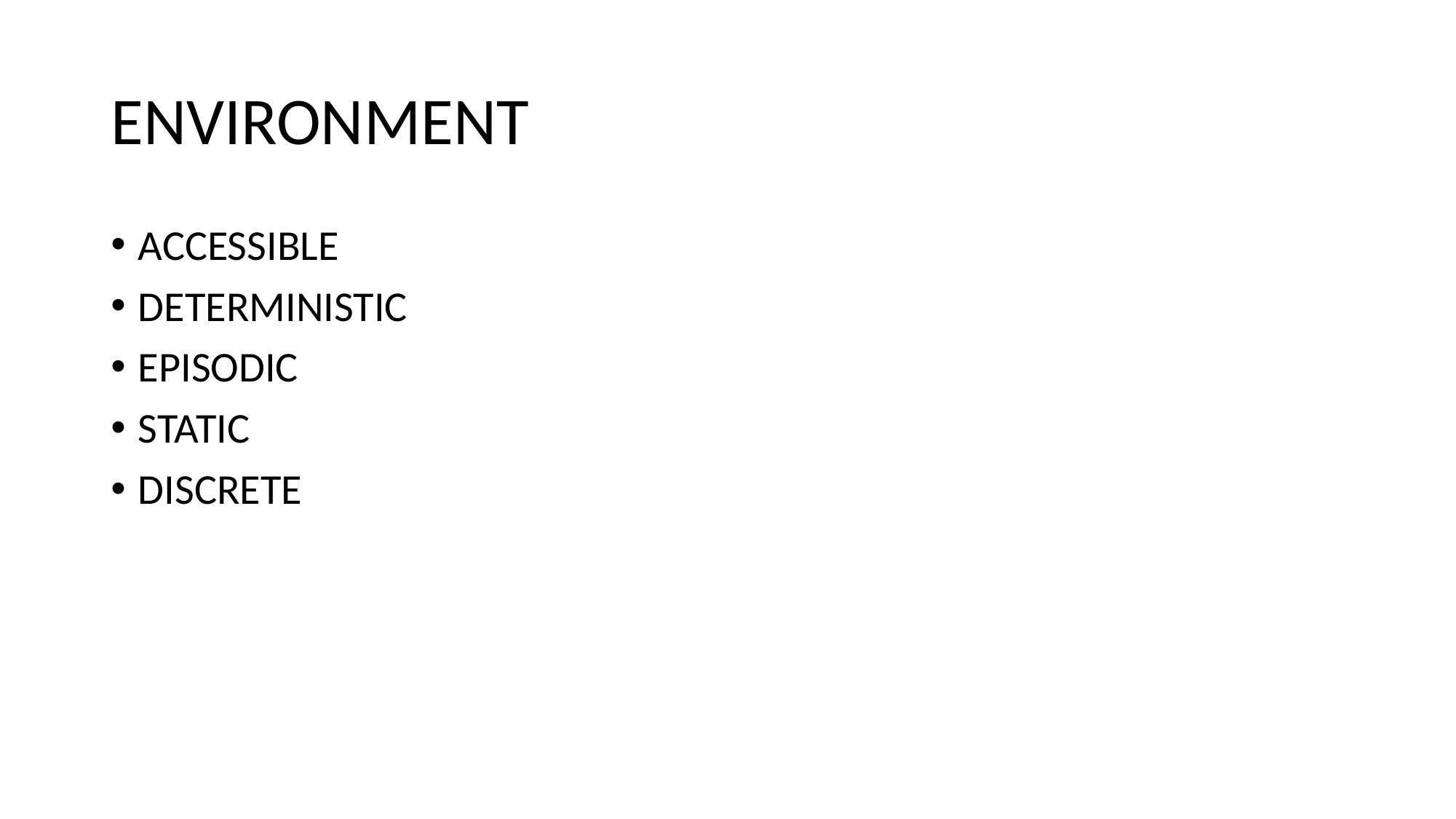

# ENVIRONMENT
ACCESSIBLE
DETERMINISTIC
EPISODIC
STATIC
DISCRETE